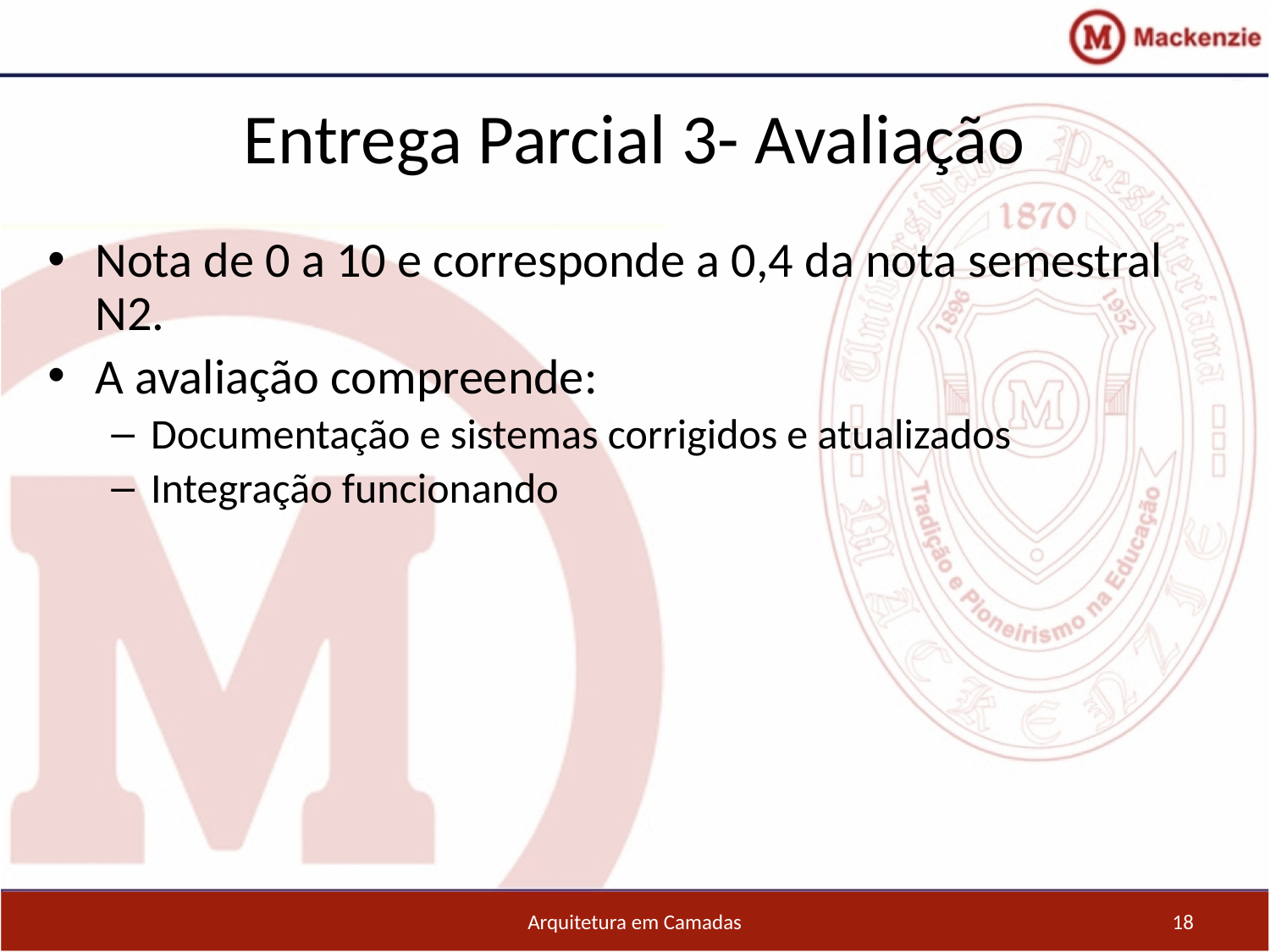

Entrega Parcial 3- Avaliação
Nota de 0 a 10 e corresponde a 0,4 da nota semestral N2.
A avaliação compreende:
Documentação e sistemas corrigidos e atualizados
Integração funcionando
Arquitetura em Camadas
18